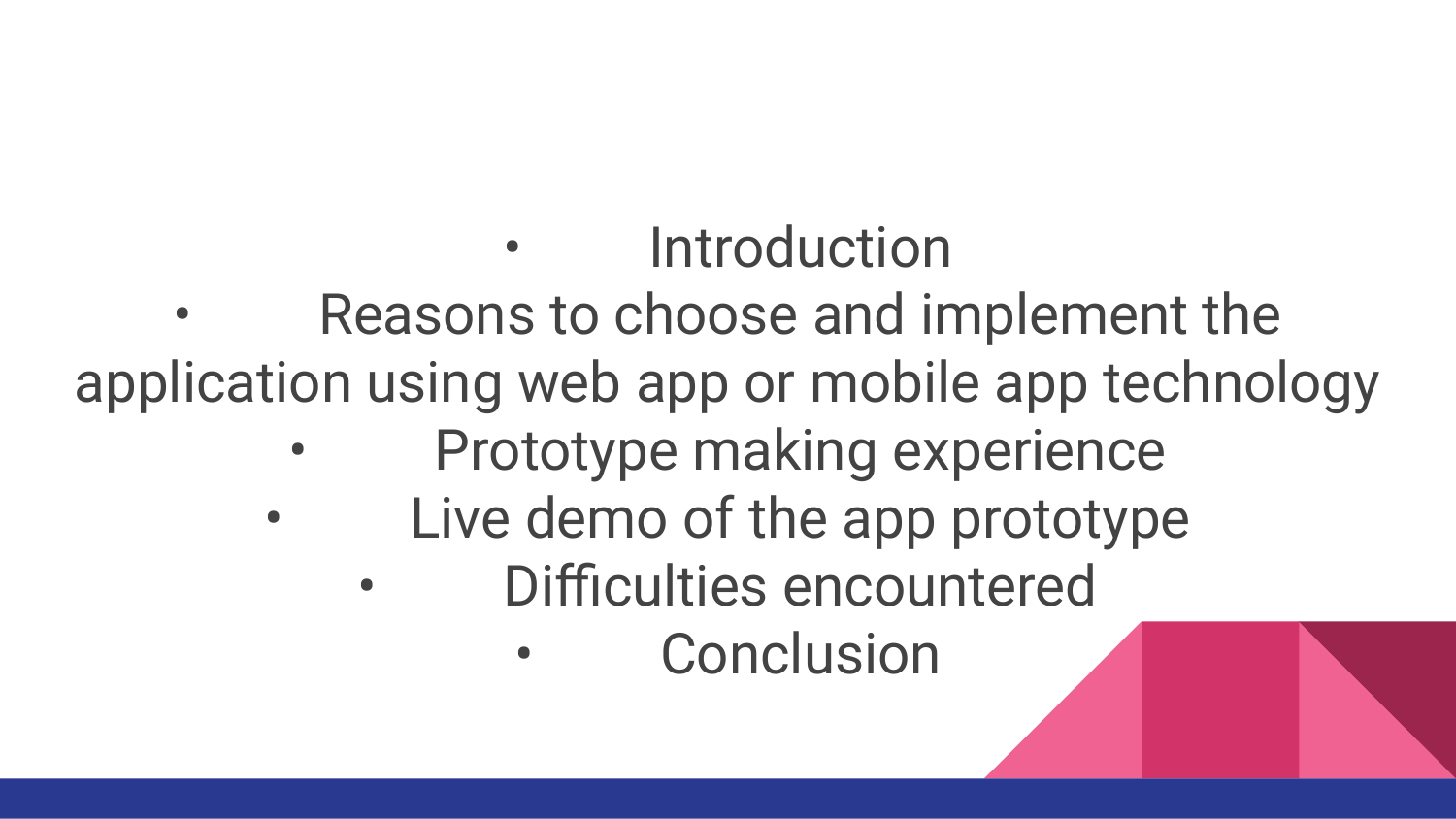

#
•	Introduction
•	Reasons to choose and implement the application using web app or mobile app technology
•	Prototype making experience
•	Live demo of the app prototype
•	Difficulties encountered
•	Conclusion